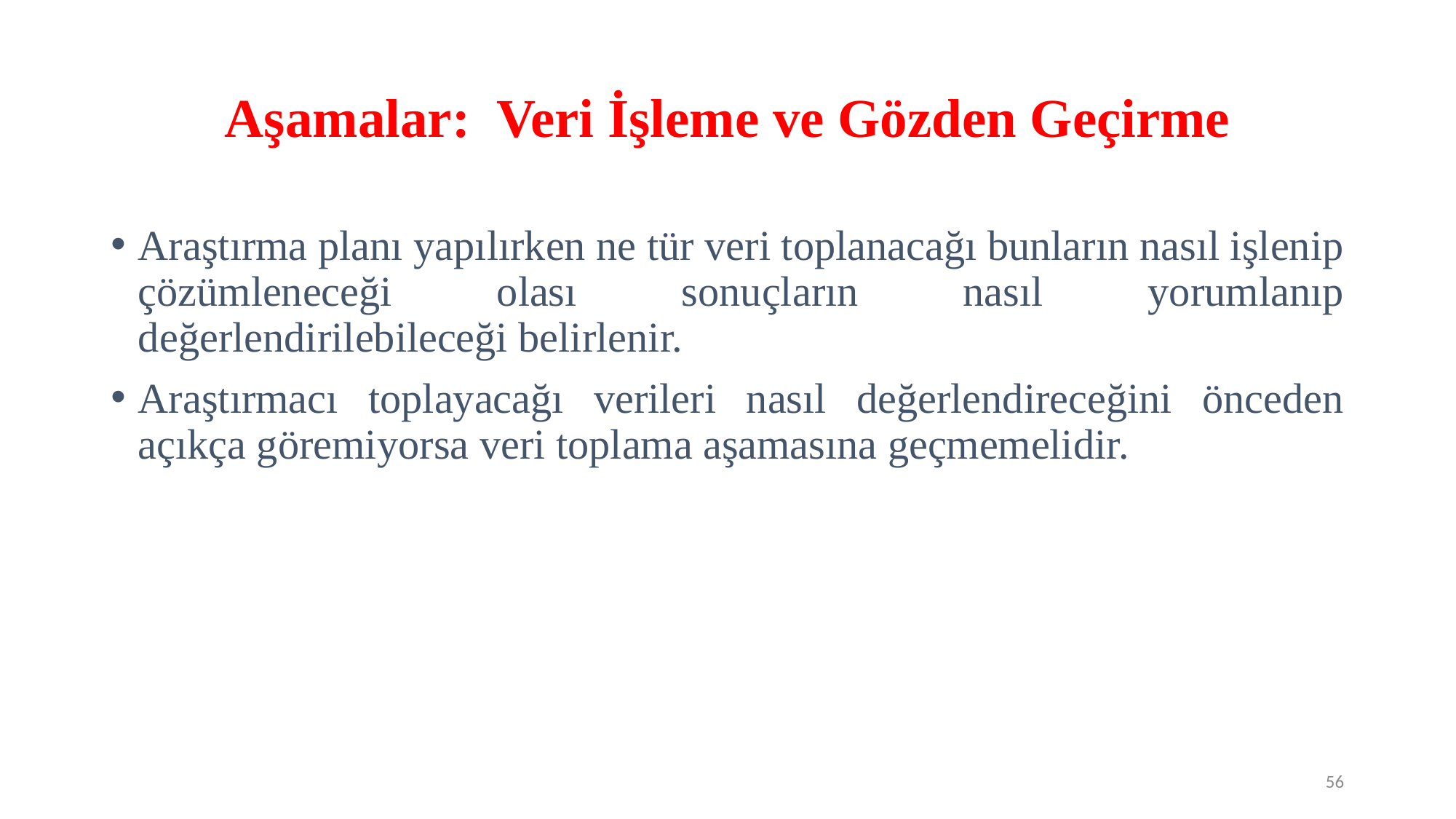

# Aşamalar:  Veri İşleme ve Gözden Geçirme
Araştırma planı yapılırken ne tür veri toplanacağı bunların nasıl işlenip çözümleneceği olası sonuçların nasıl yorumlanıp değerlendirilebileceği belirlenir.
Araştırmacı toplayacağı verileri nasıl değerlendireceğini önceden açıkça göremiyorsa veri toplama aşamasına geçmemelidir.
56